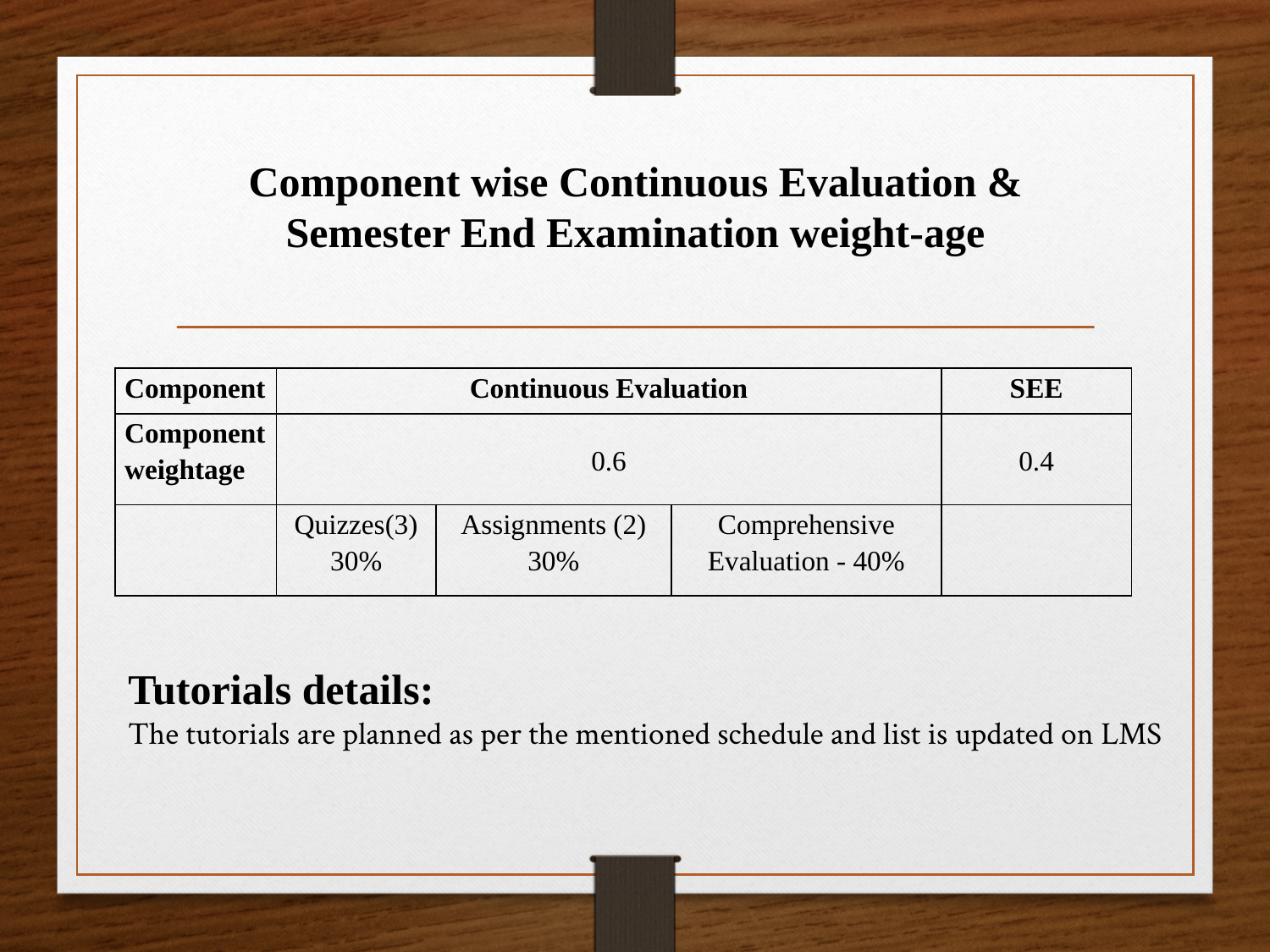

# Component wise Continuous Evaluation & Semester End Examination weight-age
| Component | Continuous Evaluation |  |  | SEE |
| --- | --- | --- | --- | --- |
| Component weightage | 0.6 |  |  | 0.4 |
|  | Quizzes(3) 30% | Assignments (2) 30% | Comprehensive Evaluation - 40% |  |
Tutorials details:
The tutorials are planned as per the mentioned schedule and list is updated on LMS